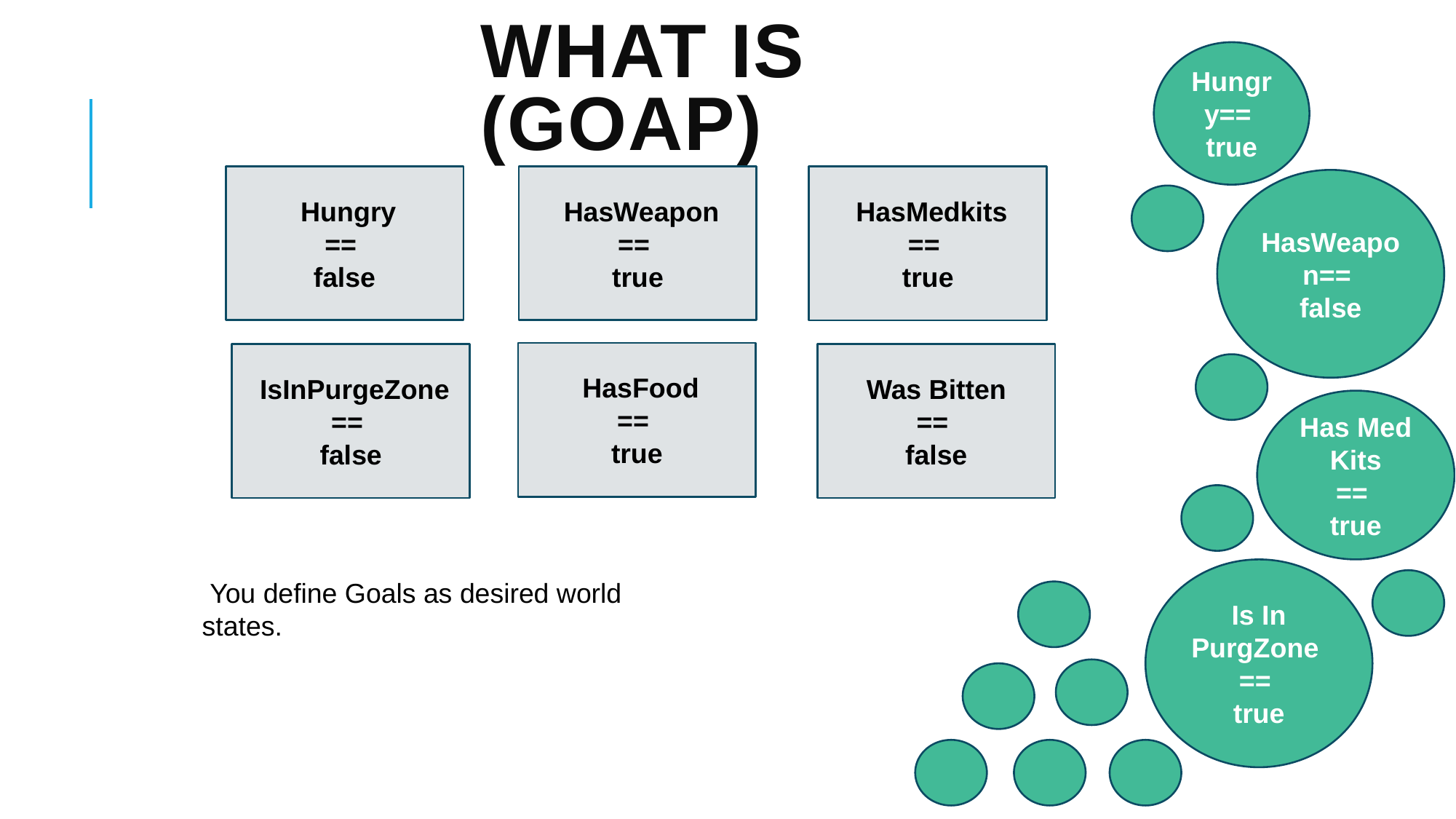

# WHAT IS (GOAP)
Hungry==
true
 Hungry
==
false
 HasWeapon
==
true
 HasMedkits
==
true
HasWeapon==
false

 HasFood
==
true
 IsInPurgeZone
==
false
Was Bitten
==
false

Has Med Kits
==
true

Is In PurgZone  ==
true
 You define Goals as desired world states.